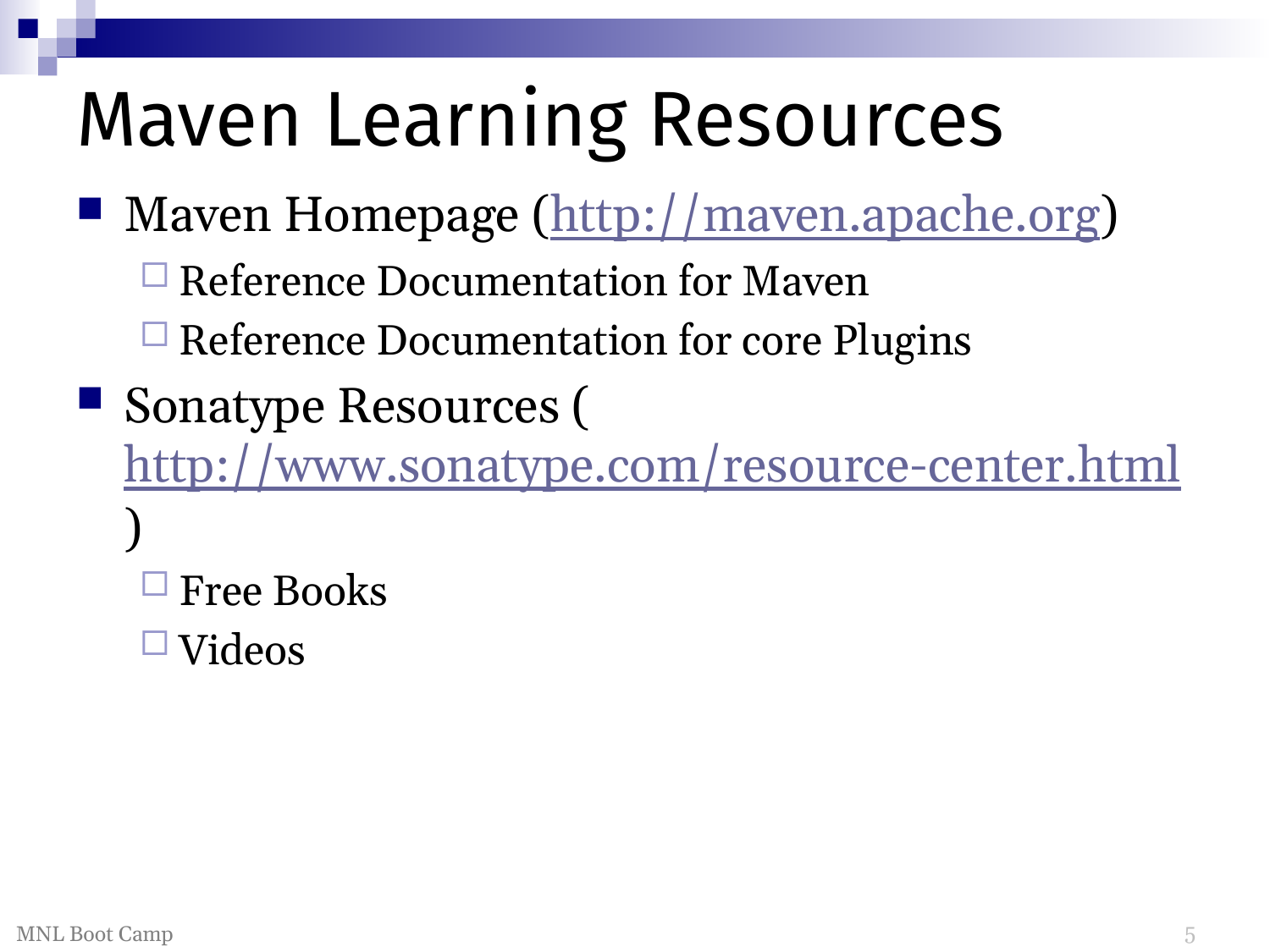

# Maven Learning Resources
Maven Homepage (http://maven.apache.org)
Reference Documentation for Maven
Reference Documentation for core Plugins
Sonatype Resources (http://www.sonatype.com/resource-center.html)
Free Books
Videos
MNL Boot Camp
5